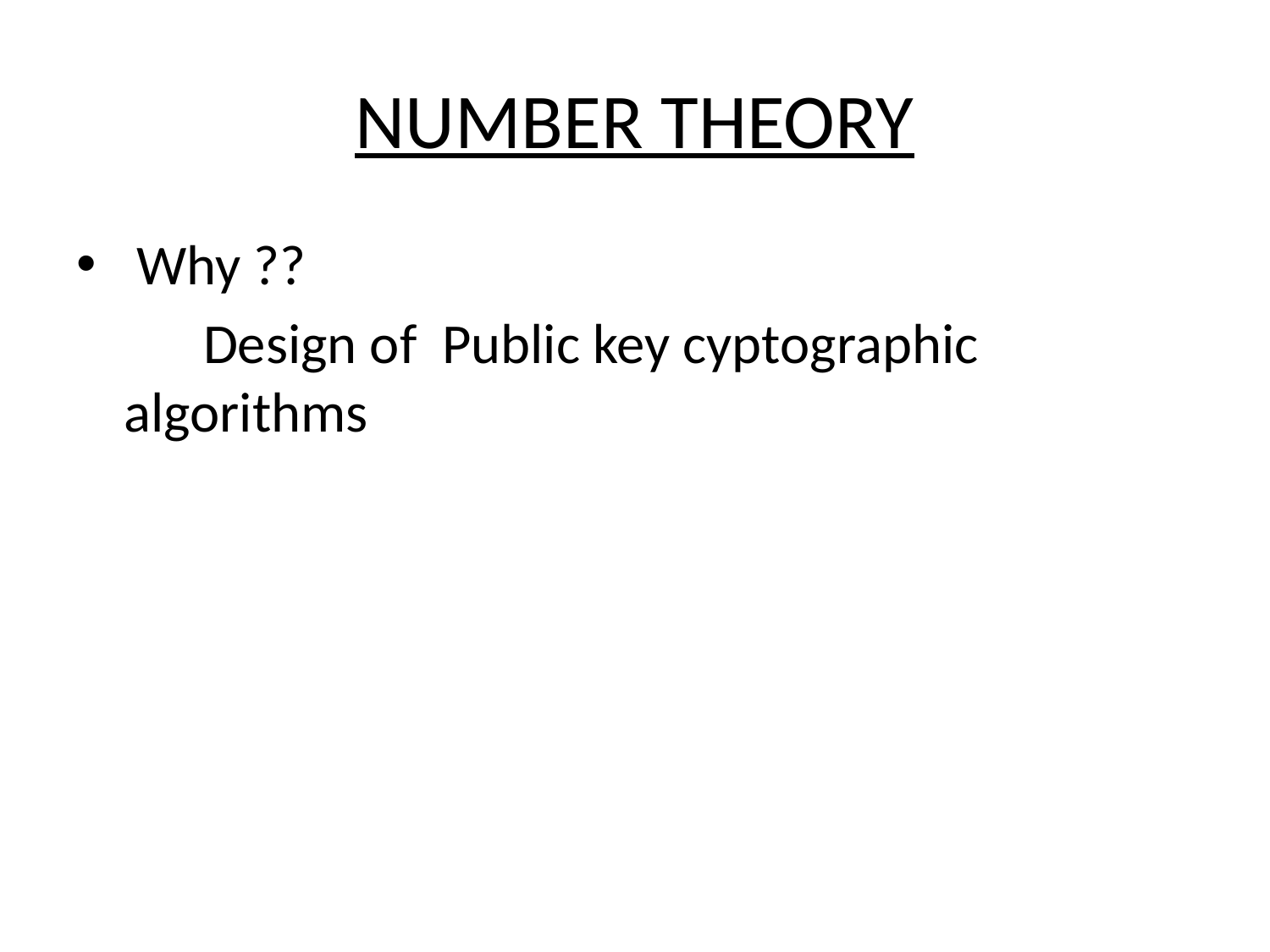

# NUMBER THEORY
 Why ??
          Design of  Public key cyptographic algorithms